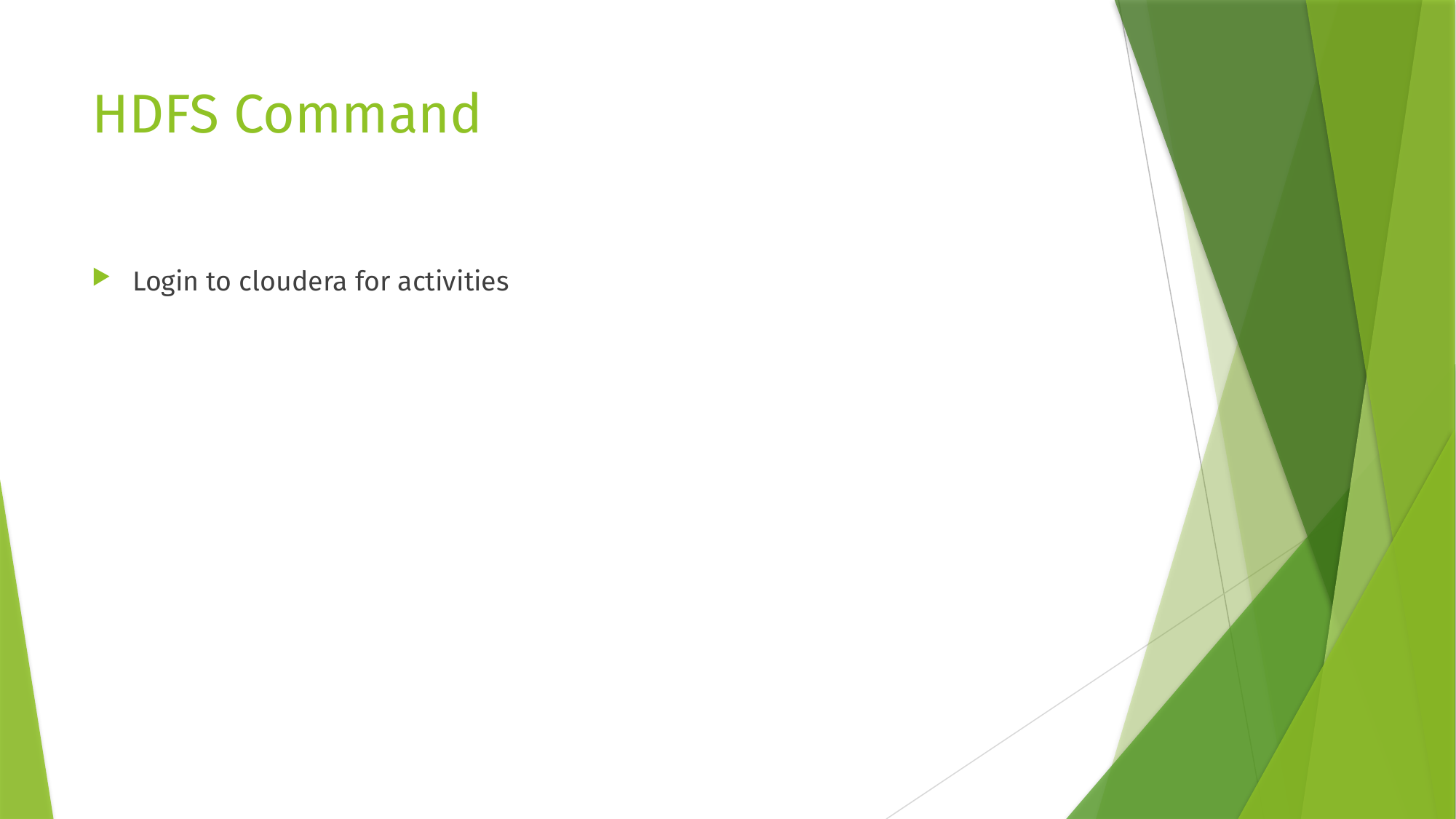

# HDFS Command
Login to cloudera for activities